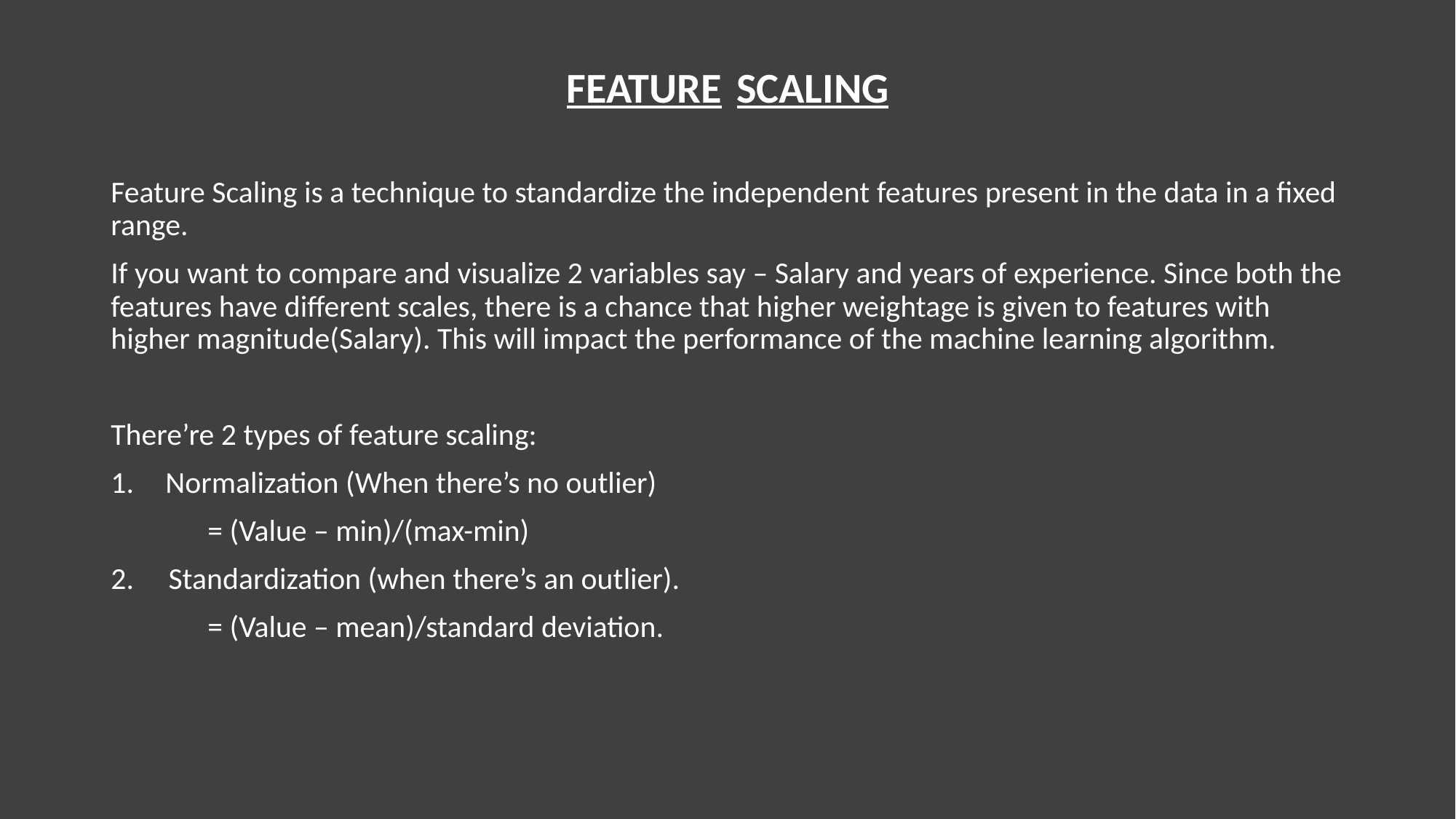

# FEATURE SCALING
Feature Scaling is a technique to standardize the independent features present in the data in a fixed range.
If you want to compare and visualize 2 variables say – Salary and years of experience. Since both the features have different scales, there is a chance that higher weightage is given to features with higher magnitude(Salary). This will impact the performance of the machine learning algorithm.

There’re 2 types of feature scaling:
Normalization (When there’s no outlier)
              = (Value – min)/(max-min)
2.     Standardization (when there’s an outlier).
              = (Value – mean)/standard deviation.